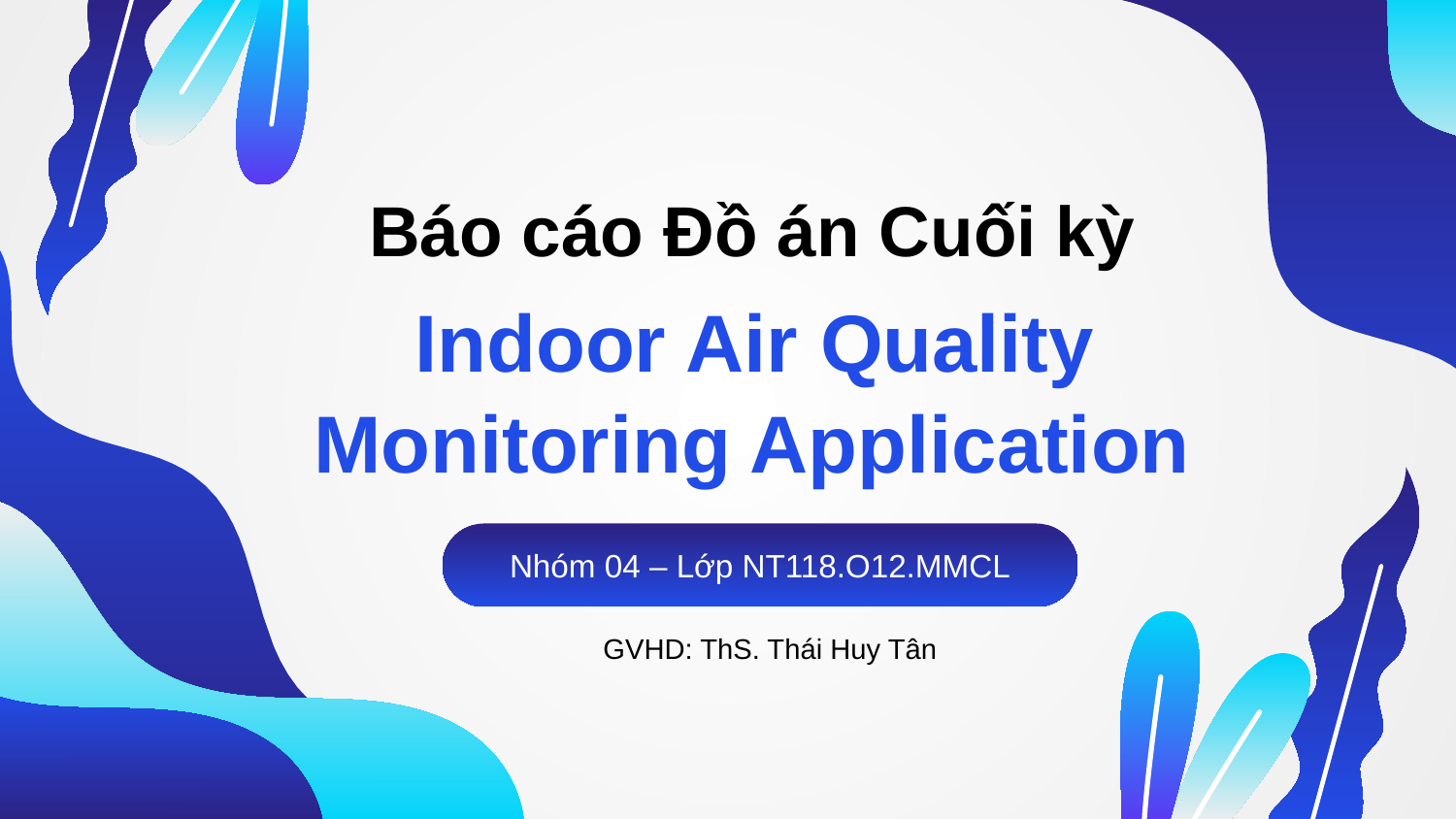

# Báo cáo Đồ án Cuối kỳ Indoor Air Quality Monitoring Application

Nhóm 04 – Lớp NT118.O12.MMCL
GVHD: ThS. Thái Huy Tân